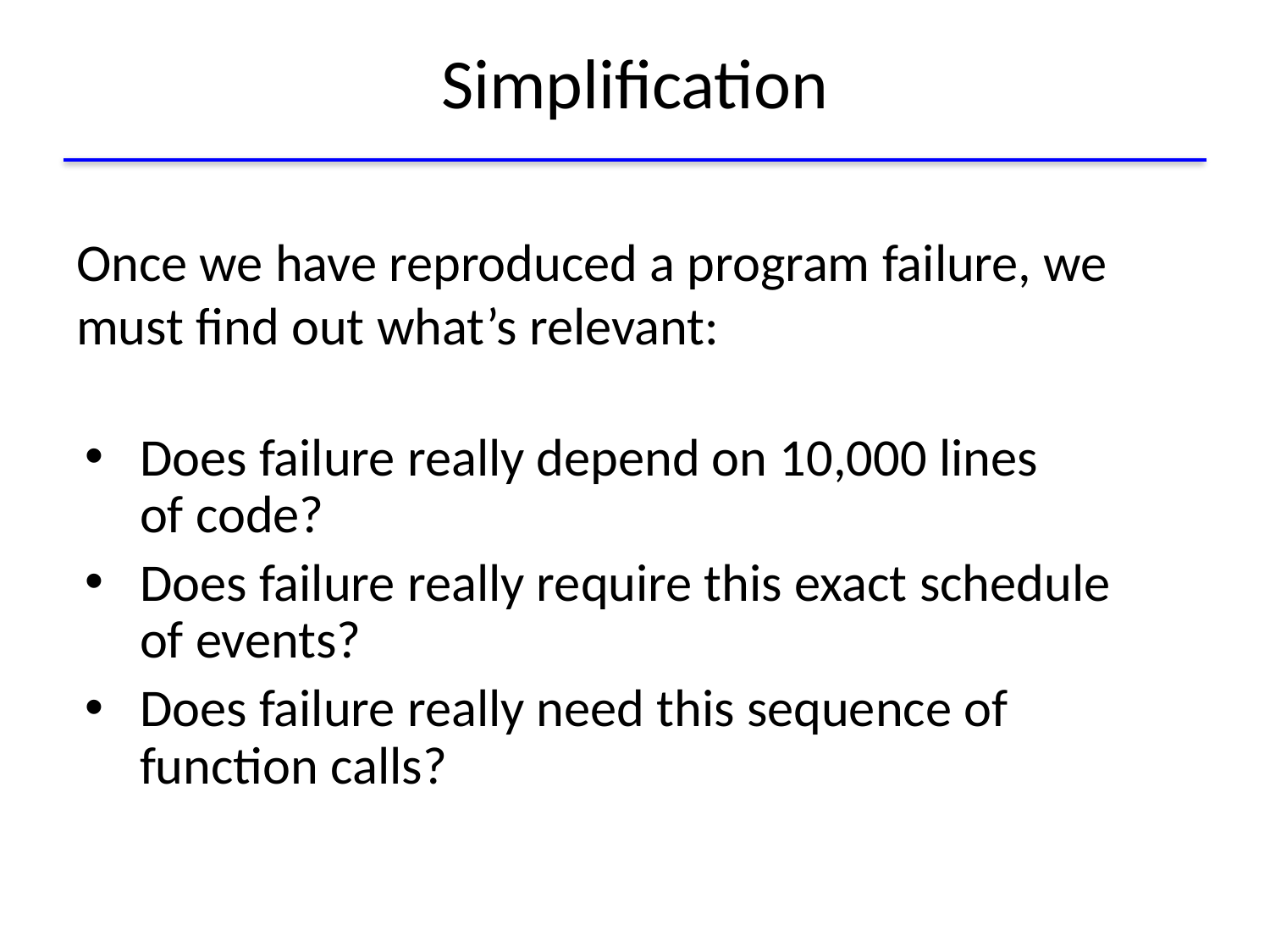

# Simplification
Once we have reproduced a program failure, we must find out what’s relevant:
Does failure really depend on 10,000 lines
of code?
Does failure really require this exact schedule
of events?
Does failure really need this sequence of function calls?